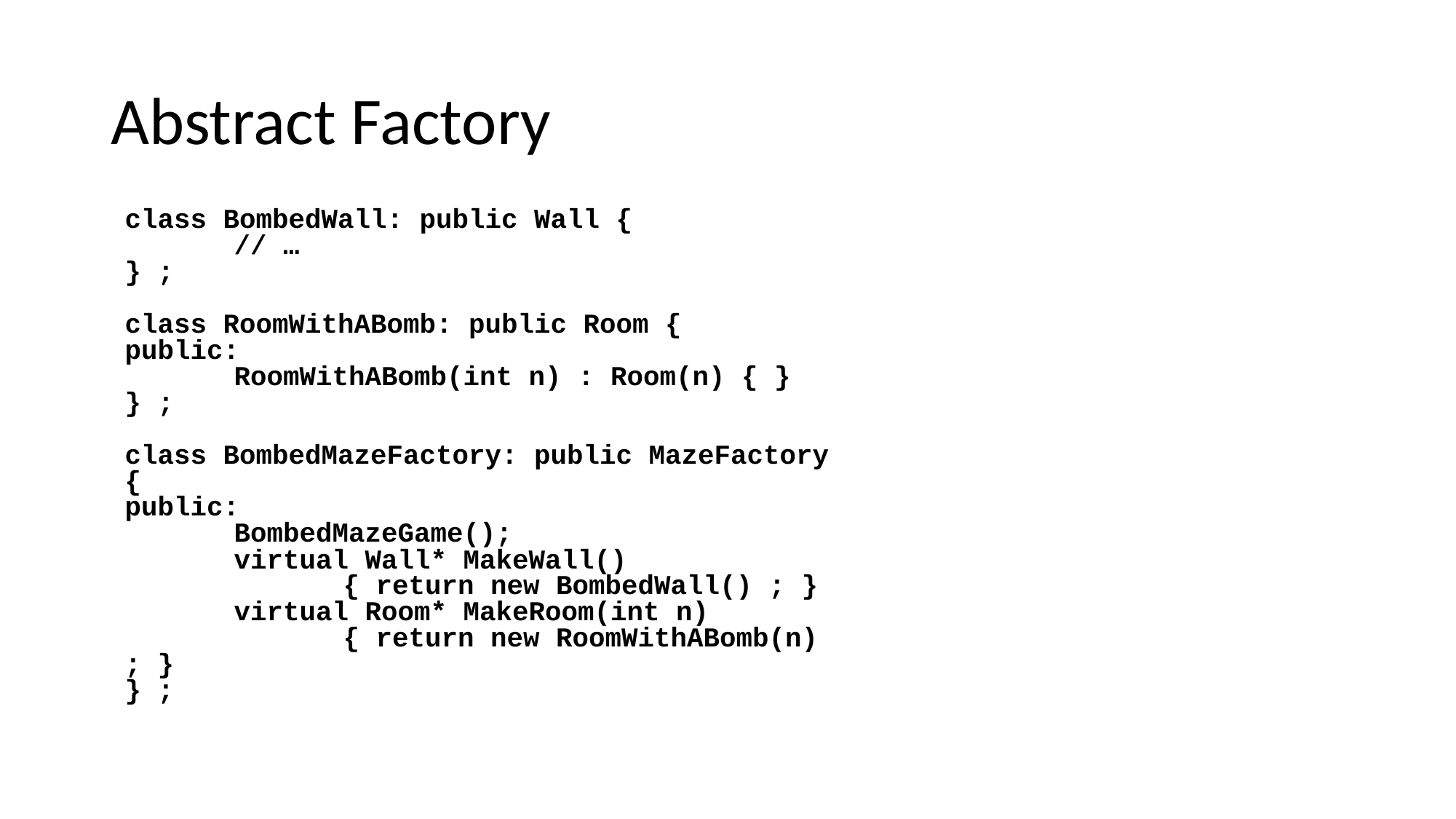

# Abstract Factory
class BombedWall: public Wall {
	// …
} ;

class RoomWithABomb: public Room {
public:
	RoomWithABomb(int n) : Room(n) { }
} ;

class BombedMazeFactory: public MazeFactory {
public:
	BombedMazeGame();
	virtual Wall* MakeWall()
		{ return new BombedWall() ; }
	virtual Room* MakeRoom(int n)
		{ return new RoomWithABomb(n) ; }
} ;